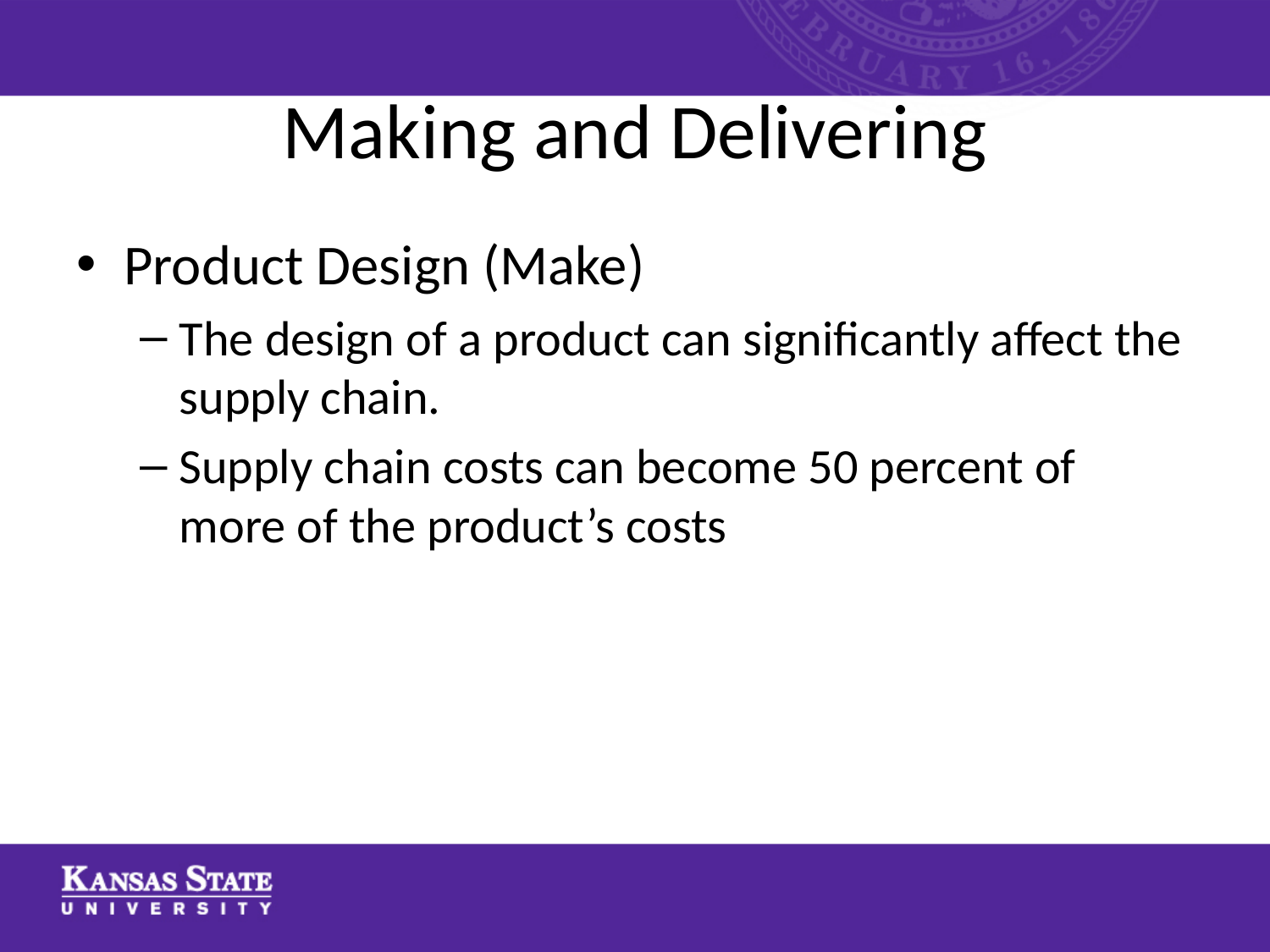

# Making and Delivering
Product Design (Make)
The design of a product can significantly affect the supply chain.
Supply chain costs can become 50 percent of more of the product’s costs